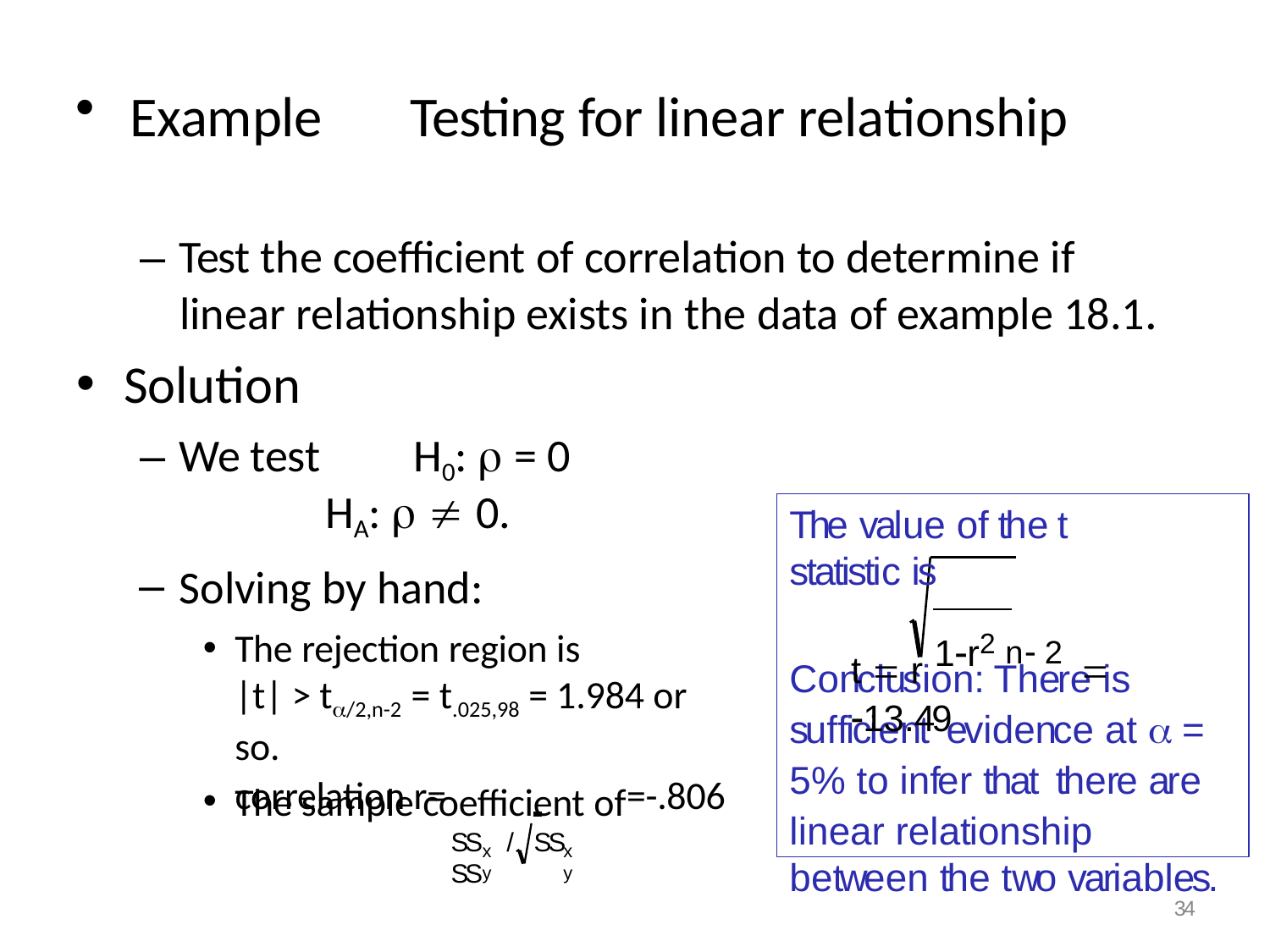

Example	Testing for linear relationship

– Test the coefficient of correlation to determine if  linear relationship exists in the data of example 18.1.
Solution
– We test	H0: ρ = 0
HA: ρ ≠ 0.
Solving by hand:
The rejection region is
|t| > tα/2,n-2 = t.025,98 = 1.984 or so.
The sample coefficient of

The value of the t statistic is
t = r	n− 2  = −13.49

1−r2
Conclusion: There is sufficient  evidence at α = 5% to infer that  there are linear relationship
between the two variables.
correlation r=	 	=-.806

SS	/	SS SS
xy
x	y
34